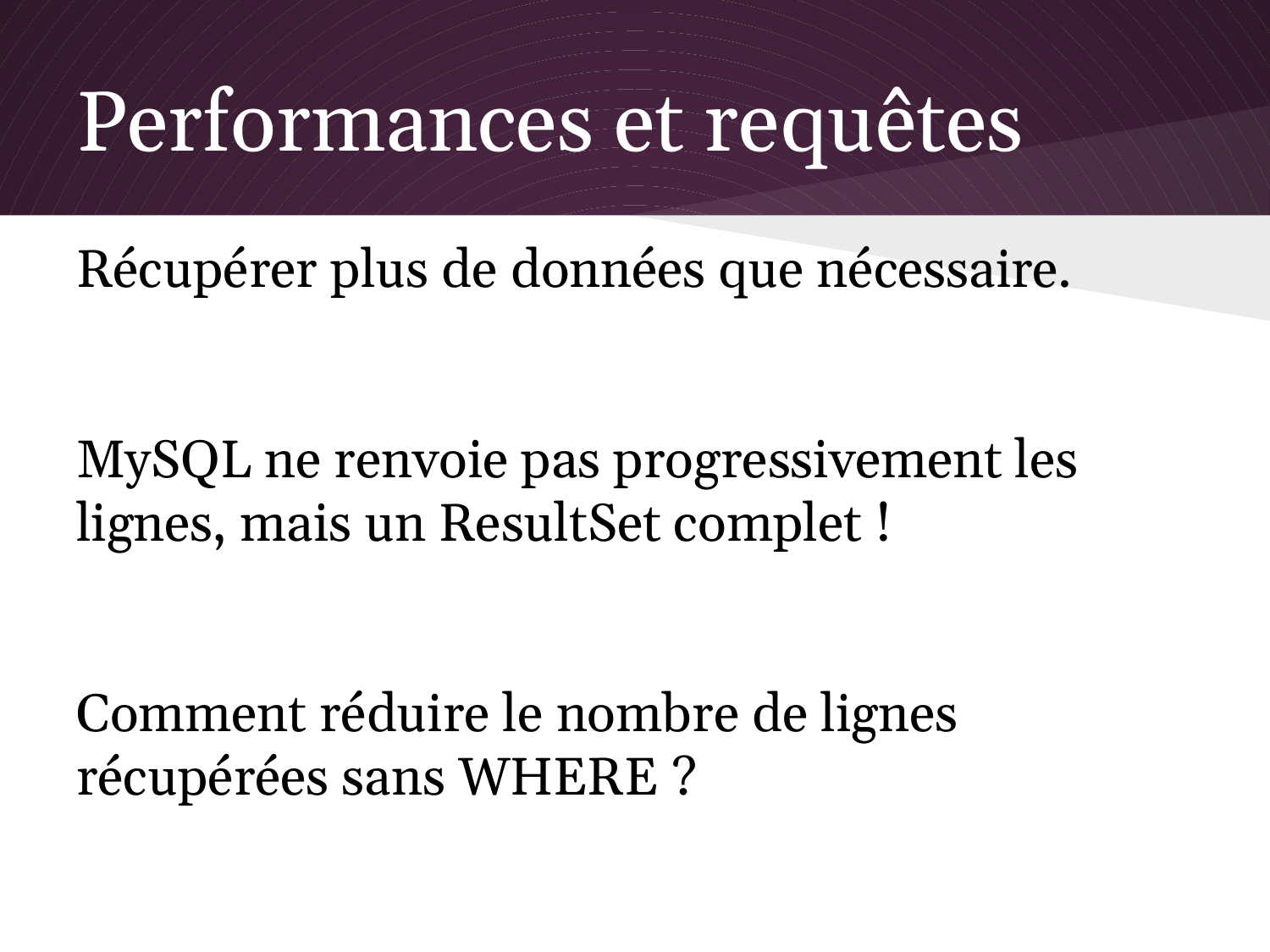

# Performances et requêtes
Récupérer plus de données que nécessaire.

MySQL ne renvoie pas progressivement les lignes, mais un ResultSet complet !

Comment réduire le nombre de lignes récupérées sans WHERE ?